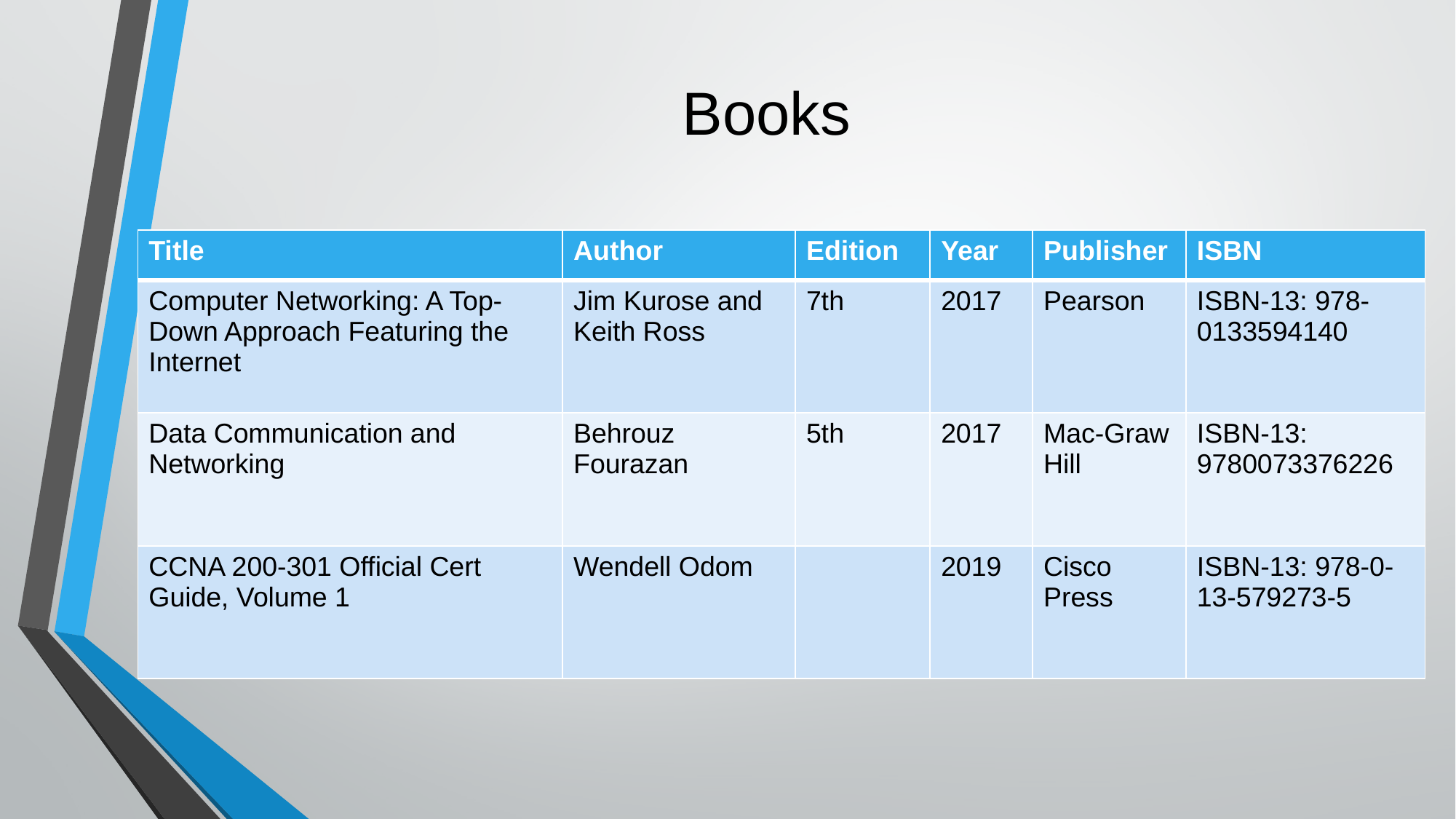

# Books
| Title | Author | Edition | Year | Publisher | ISBN |
| --- | --- | --- | --- | --- | --- |
| Computer Networking: A Top-Down Approach Featuring the Internet | Jim Kurose and Keith Ross | 7th | 2017 | Pearson | ISBN-13: 978-0133594140 |
| Data Communication and Networking | Behrouz Fourazan | 5th | 2017 | Mac-Graw Hill | ISBN-13: 9780073376226 |
| CCNA 200-301 Official Cert Guide, Volume 1 | Wendell Odom |  | 2019 | Cisco Press | ISBN-13: 978-0-13-579273-5 |